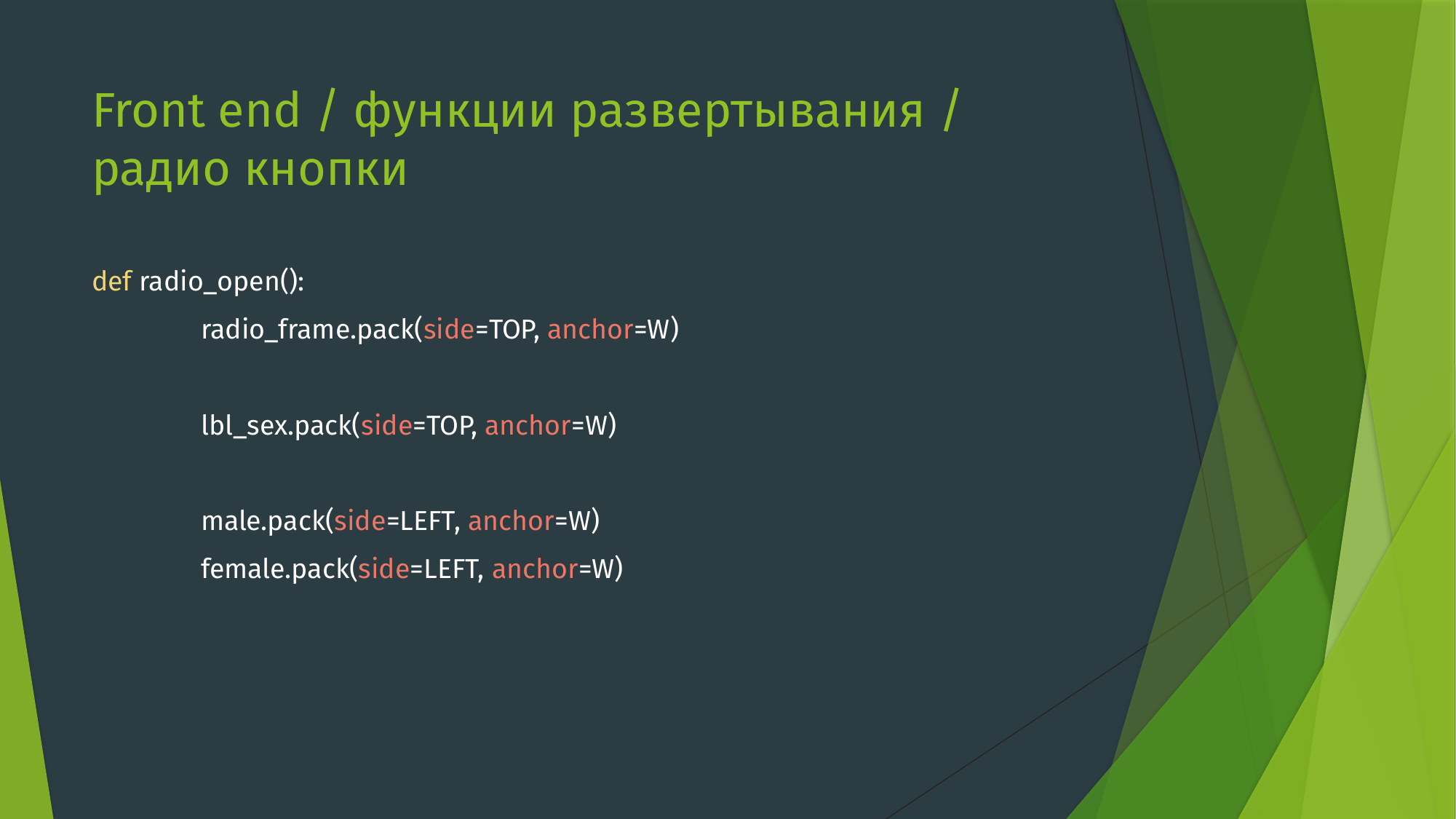

# Front end / функции развертывания / радио кнопки
def radio_open():
	radio_frame.pack(side=TOP, anchor=W)

    	lbl_sex.pack(side=TOP, anchor=W)

    	male.pack(side=LEFT, anchor=W)
    	female.pack(side=LEFT, anchor=W)